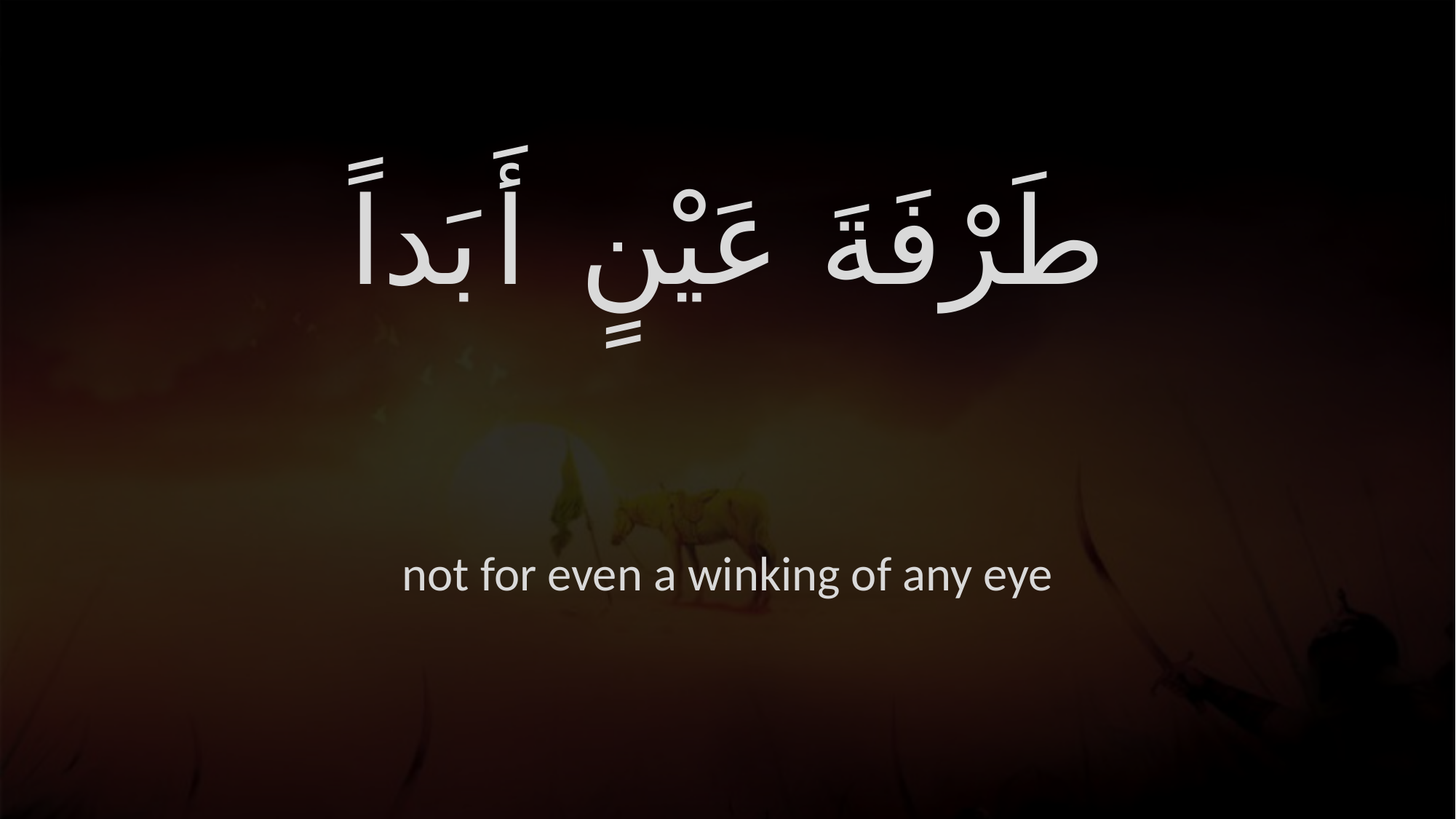

# طَرْفَةَ عَيْنٍ أَبَداً
not for even a winking of any eye